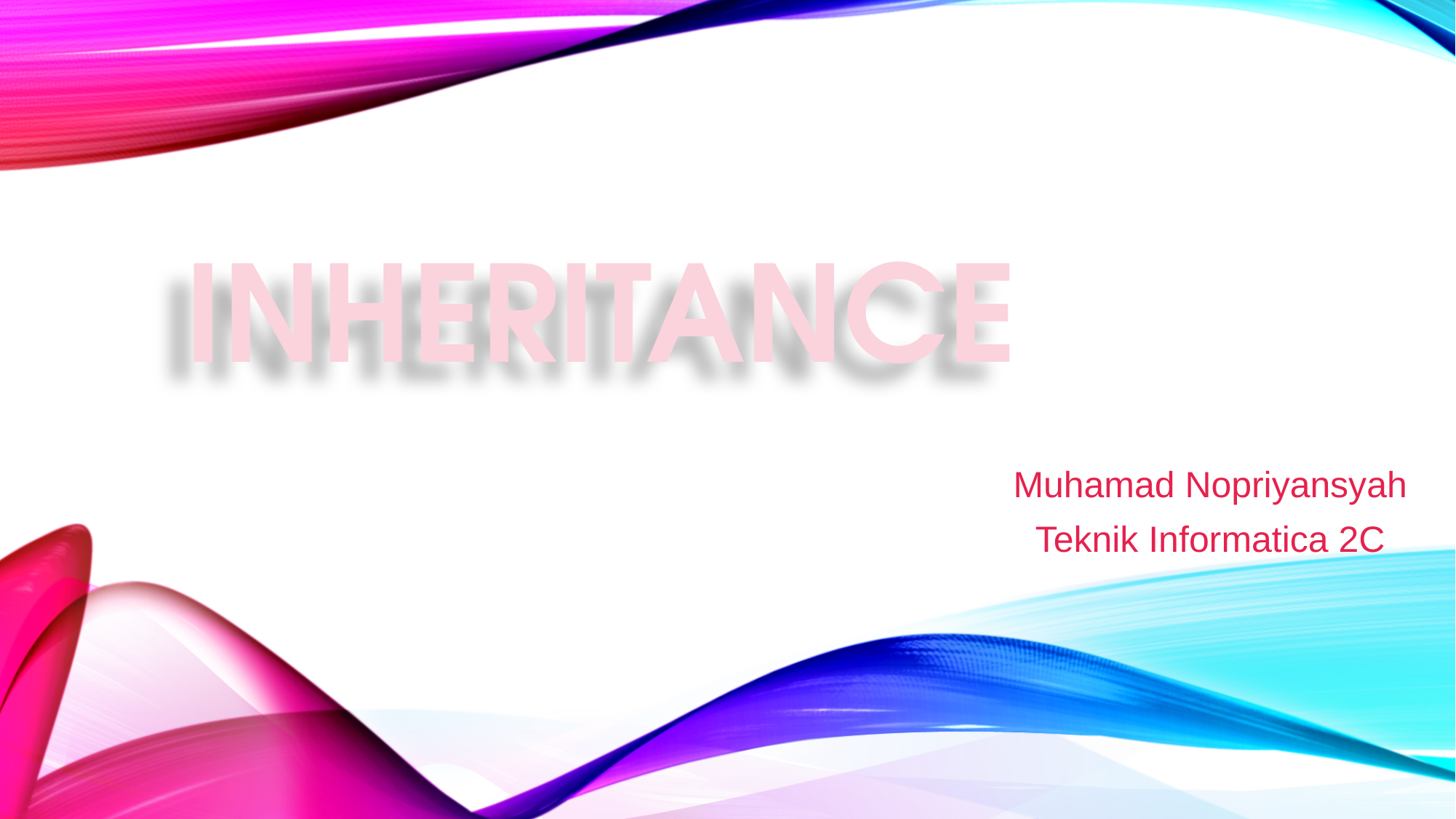

# INHERITANCE
Muhamad Nopriyansyah
Teknik Informatica 2C